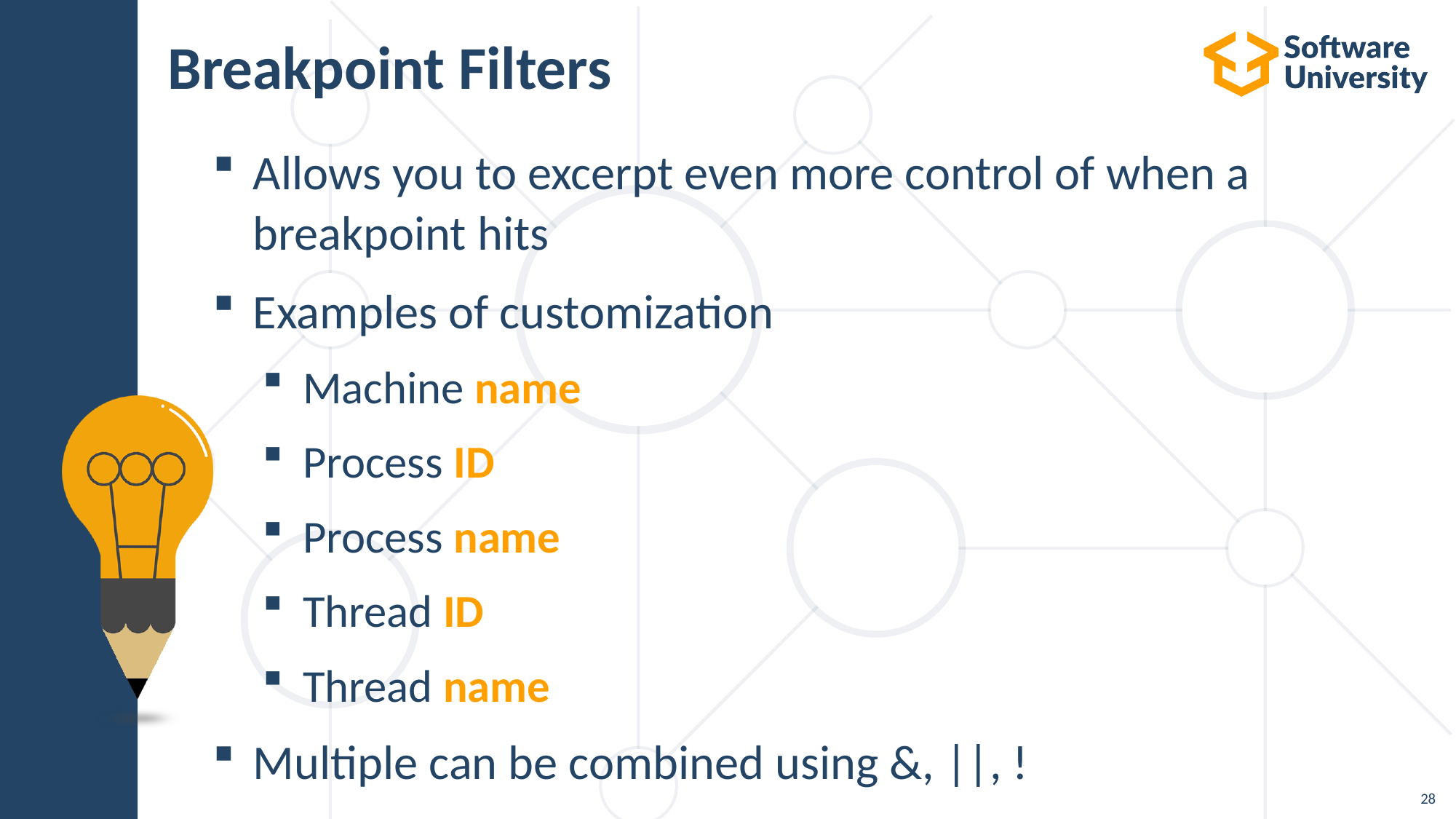

# Breakpoint Filters
Allows you to excerpt even more control of when a breakpoint hits
Examples of customization
Machine name
Process ID
Process name
Thread ID
Thread name
Multiple can be combined using &, ||, !
28